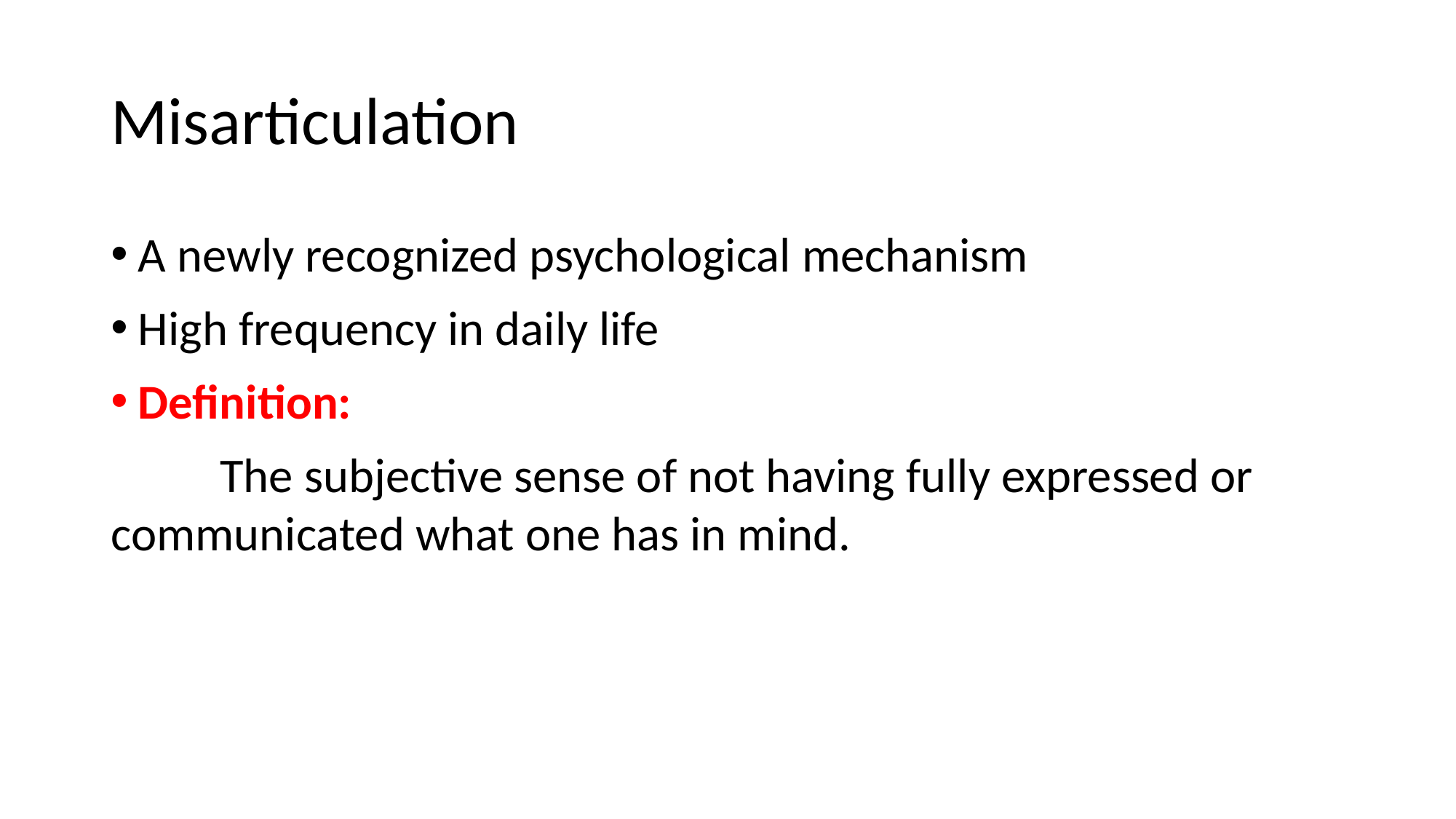

# Misarticulation
A newly recognized psychological mechanism
High frequency in daily life
Definition:
	The subjective sense of not having fully expressed or 	communicated what one has in mind.